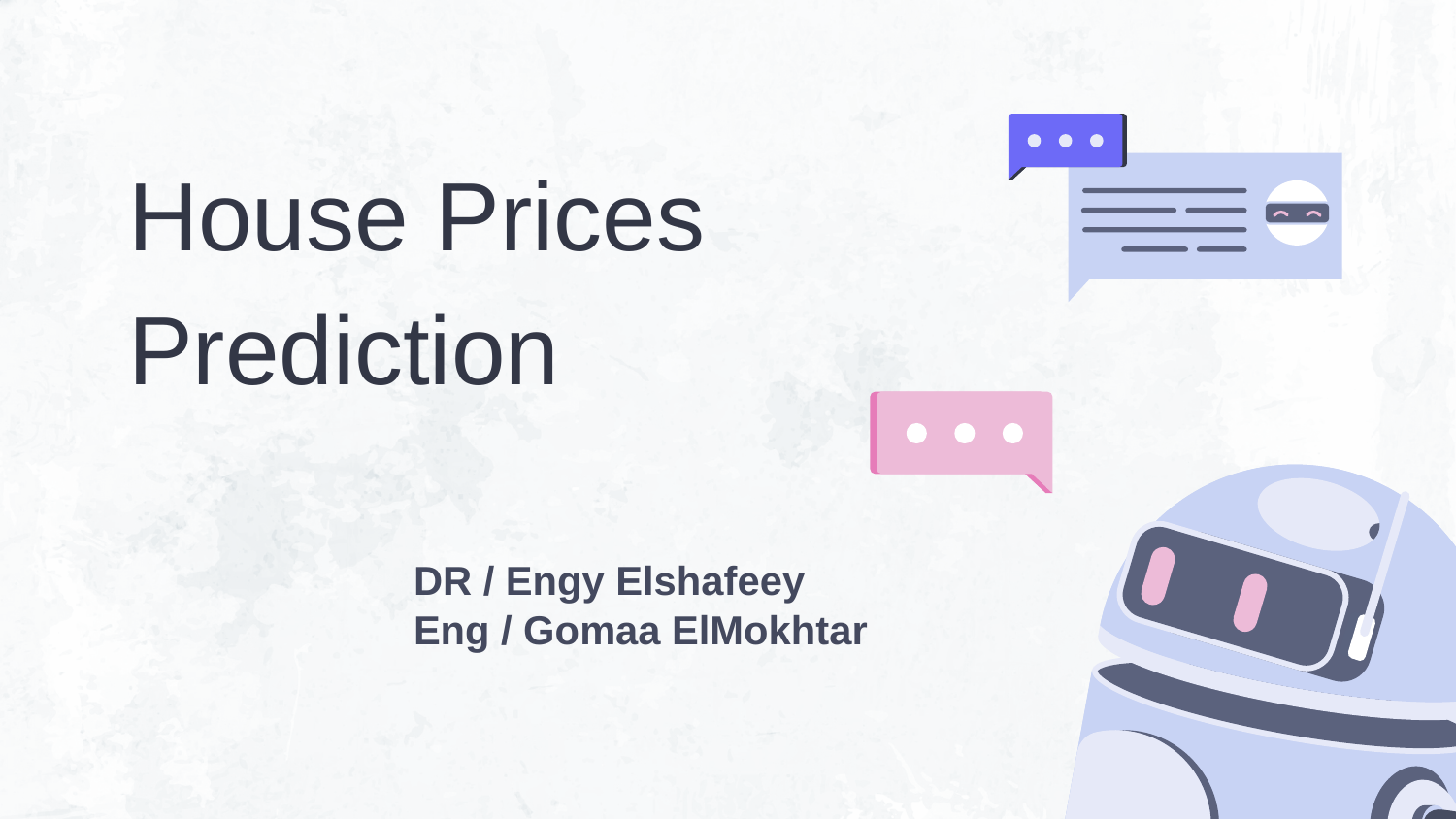

# House Prices Prediction

DR / Engy Elshafeey
Eng / Gomaa ElMokhtar